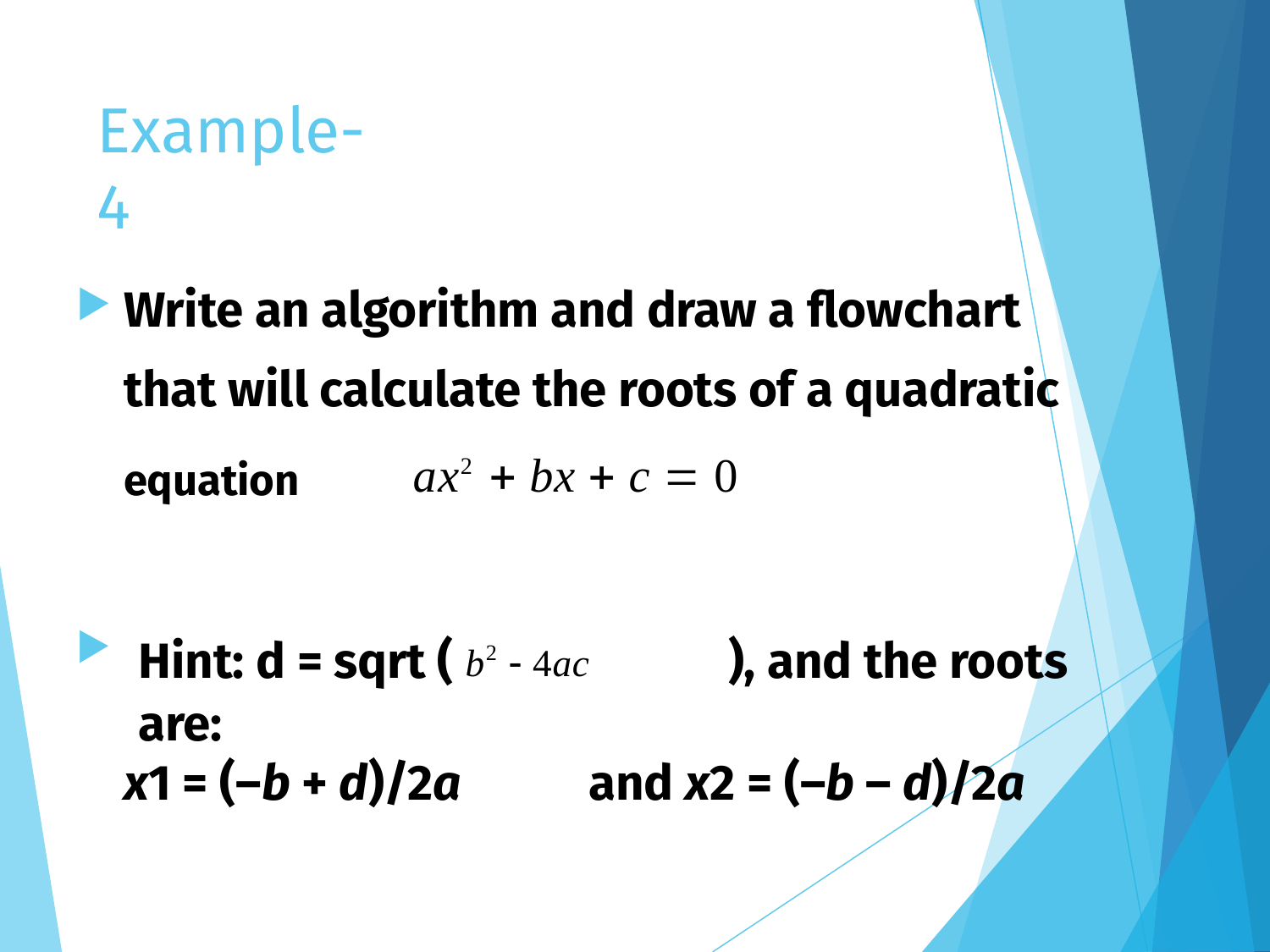

# Example-4
Write an algorithm and draw a flowchart  that will calculate the roots of a quadratic  equation	ax2 + bx + c = 0

Hint: d = sqrt ( b2 − 4ac	), and the roots are:
x1 = (–b + d)/2a	and x2 = (–b – d)/2a